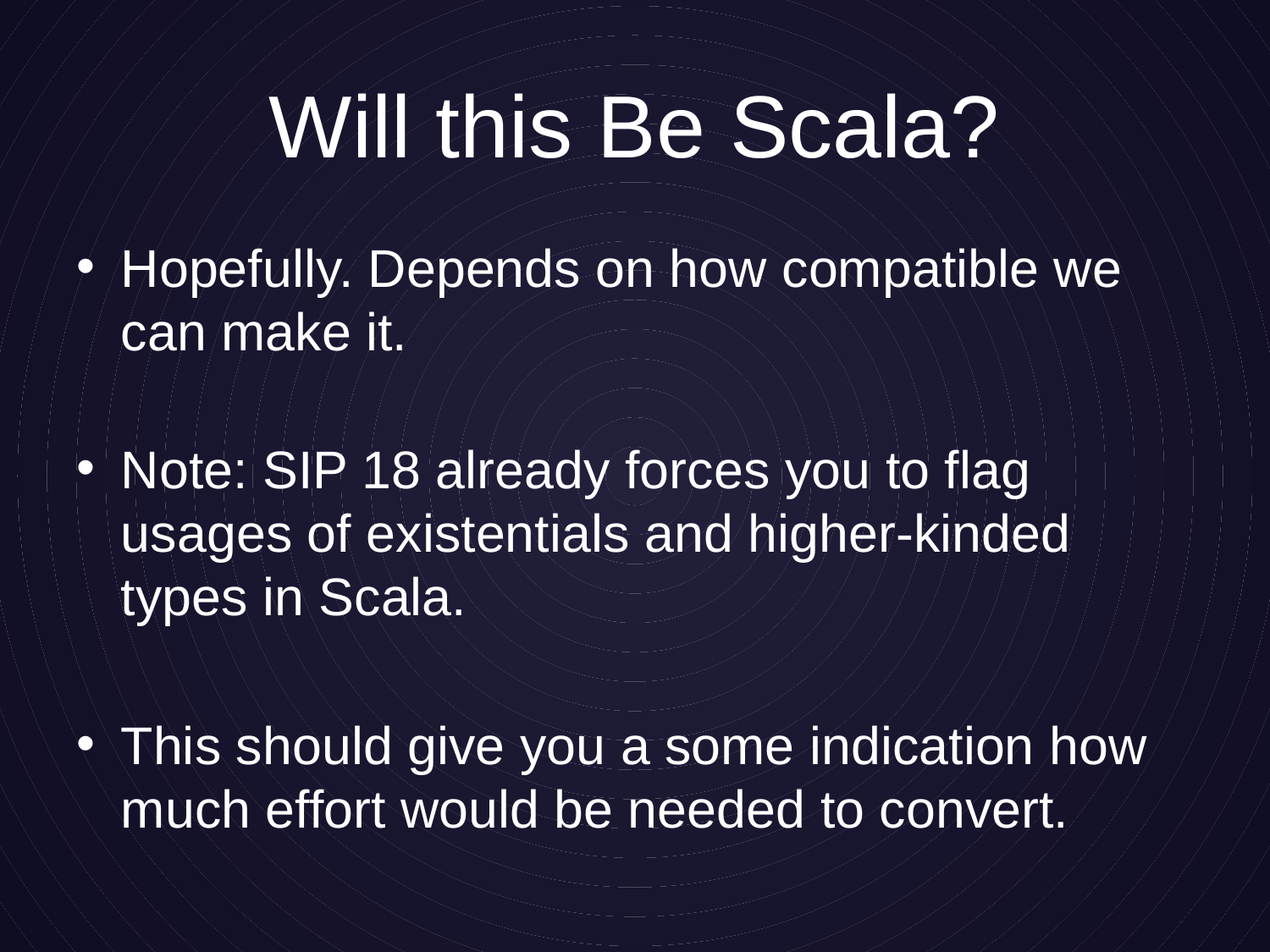

# Will this Be Scala?
Hopefully. Depends on how compatible we can make it.
Note: SIP 18 already forces you to flag usages of existentials and higher-kinded types in Scala.

This should give you a some indication how much effort would be needed to convert.